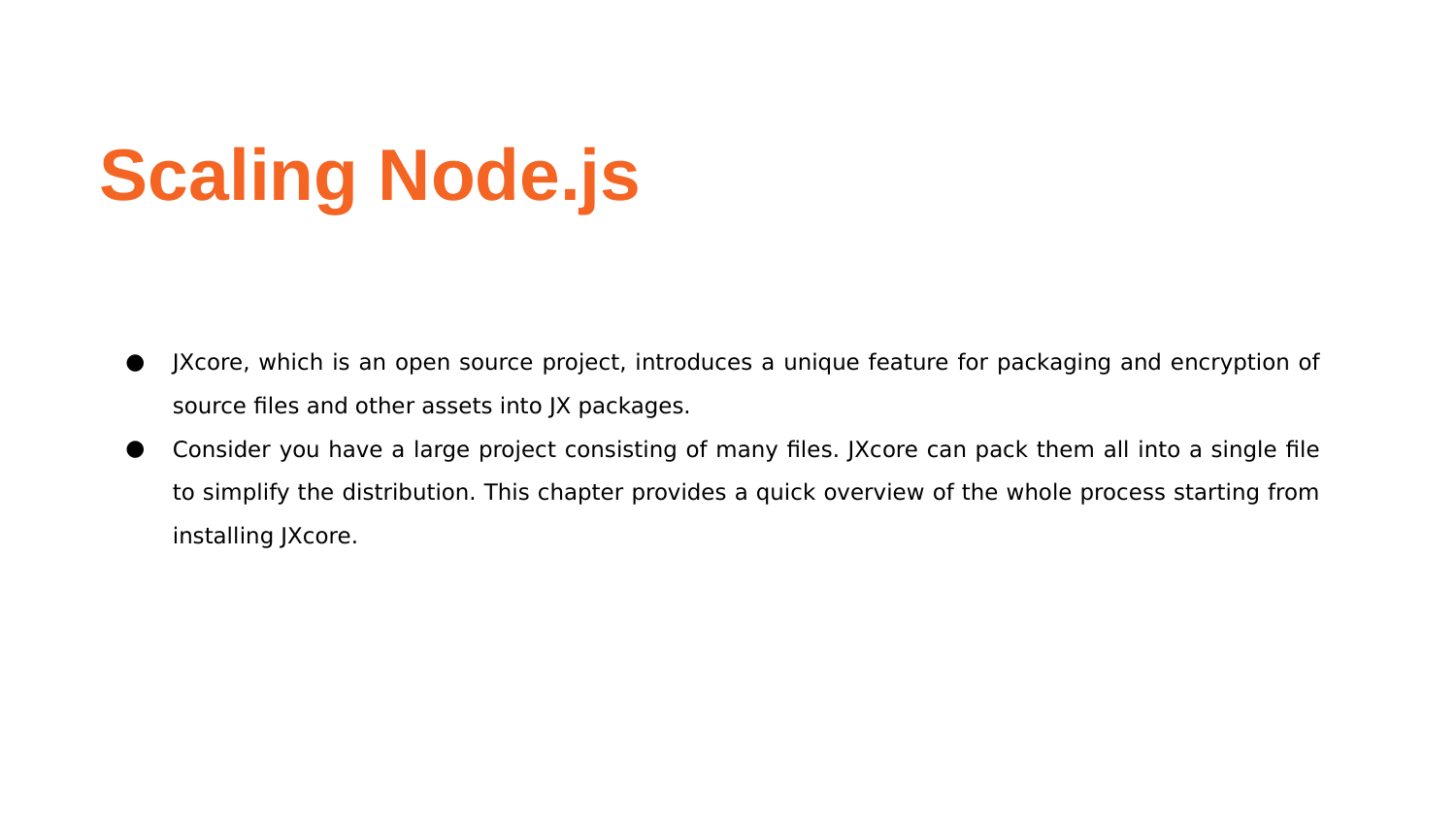

Scaling Node.js

JXcore, which is an open source project, introduces a unique feature for packaging and encryption of source files and other assets into JX packages.
Consider you have a large project consisting of many files. JXcore can pack them all into a single file to simplify the distribution. This chapter provides a quick overview of the whole process starting from installing JXcore.